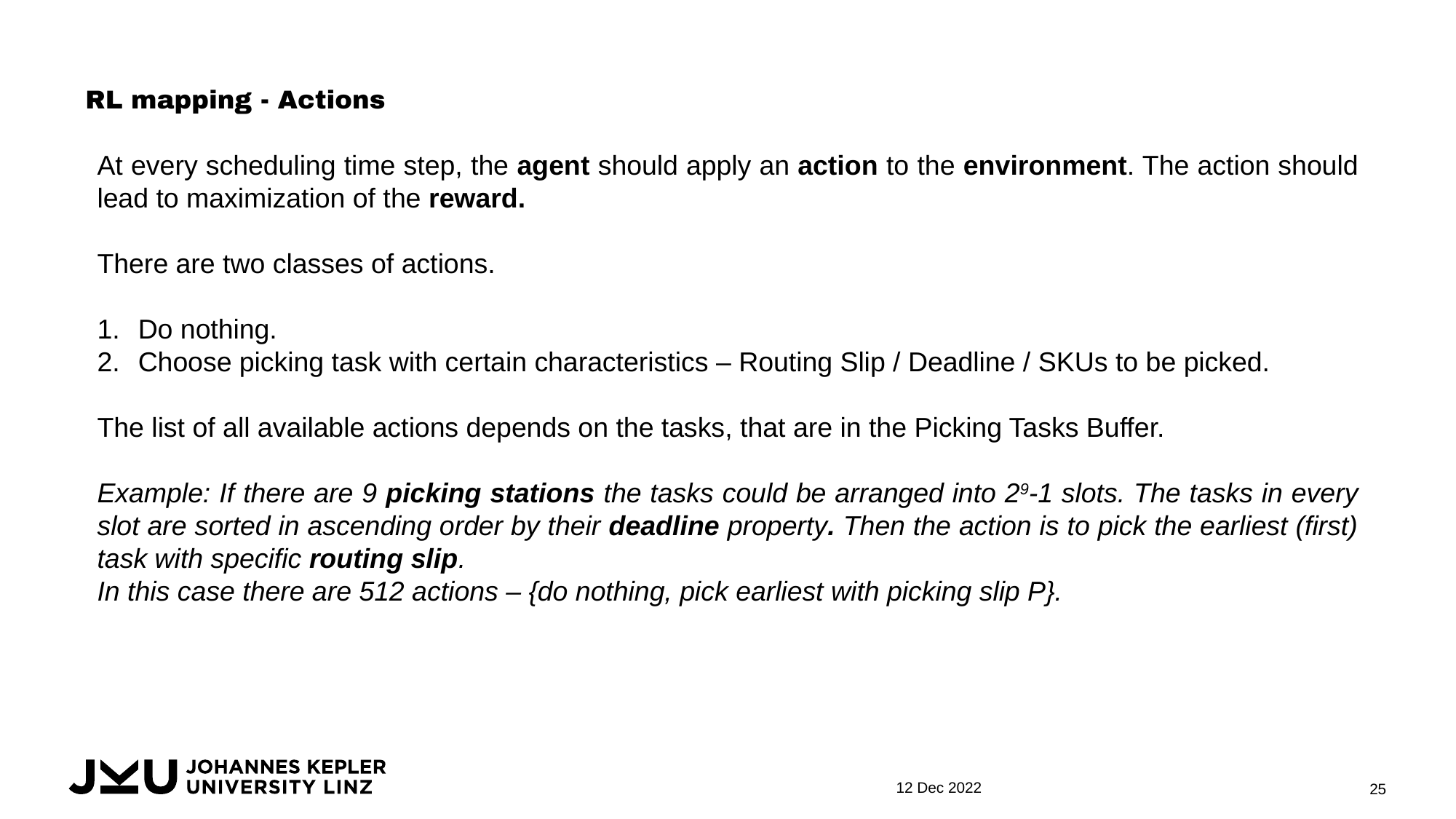

RL mapping - Actions
At every scheduling time step, the agent should apply an action to the environment. The action should lead to maximization of the reward.

There are two classes of actions.

Do nothing.
Choose picking task with certain characteristics – Routing Slip / Deadline / SKUs to be picked.

The list of all available actions depends on the tasks, that are in the Picking Tasks Buffer.

Example: If there are 9 picking stations the tasks could be arranged into 29-1 slots. The tasks in every slot are sorted in ascending order by their deadline property. Then the action is to pick the earliest (first) task with specific routing slip.
In this case there are 512 actions – {do nothing, pick earliest with picking slip P}.
12 Dec 2022
25